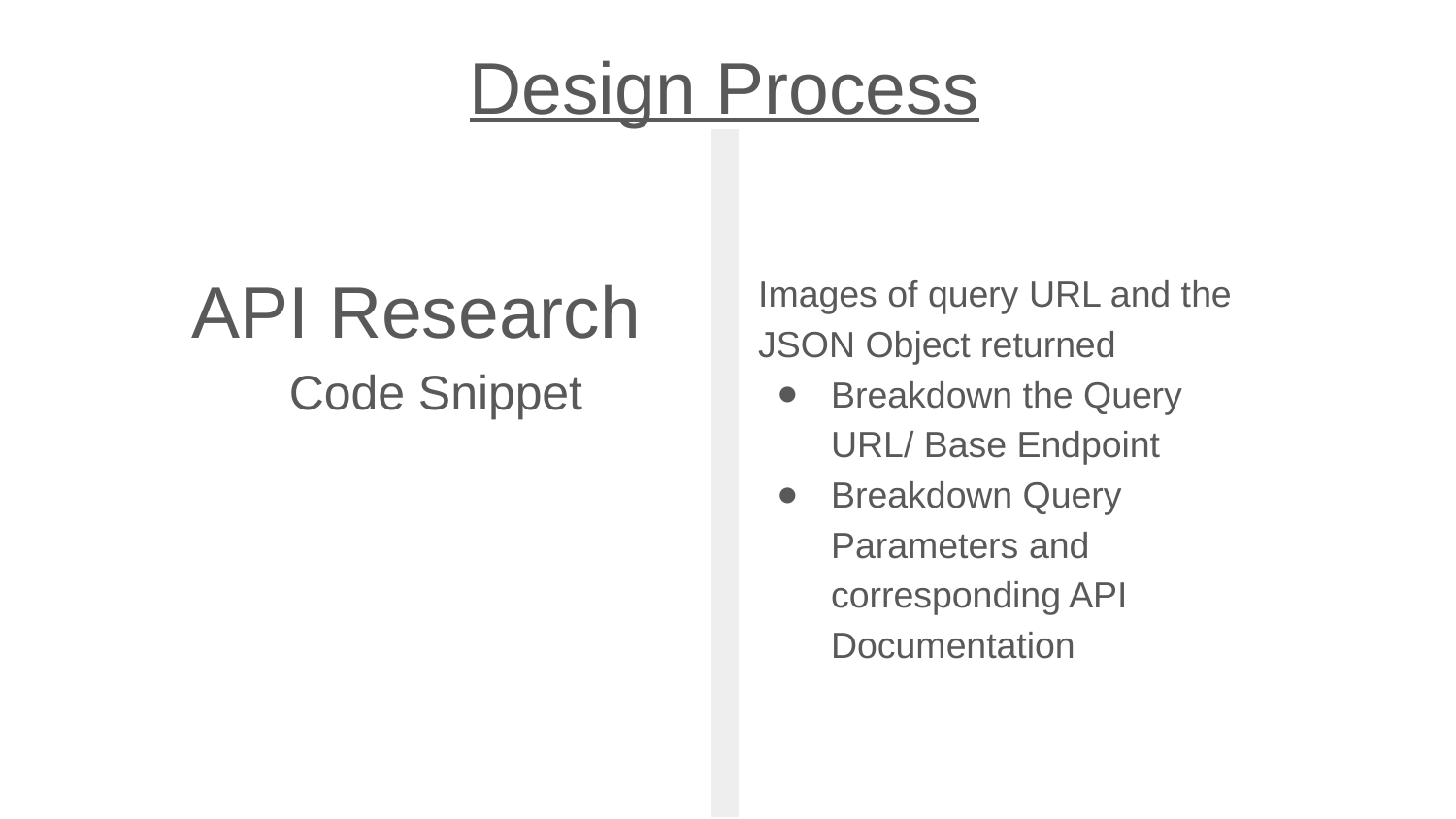

Design Process

API Research
Code Snippet

Images of query URL and the JSON Object returned
Breakdown the Query URL/ Base Endpoint
Breakdown Query Parameters and corresponding API Documentation